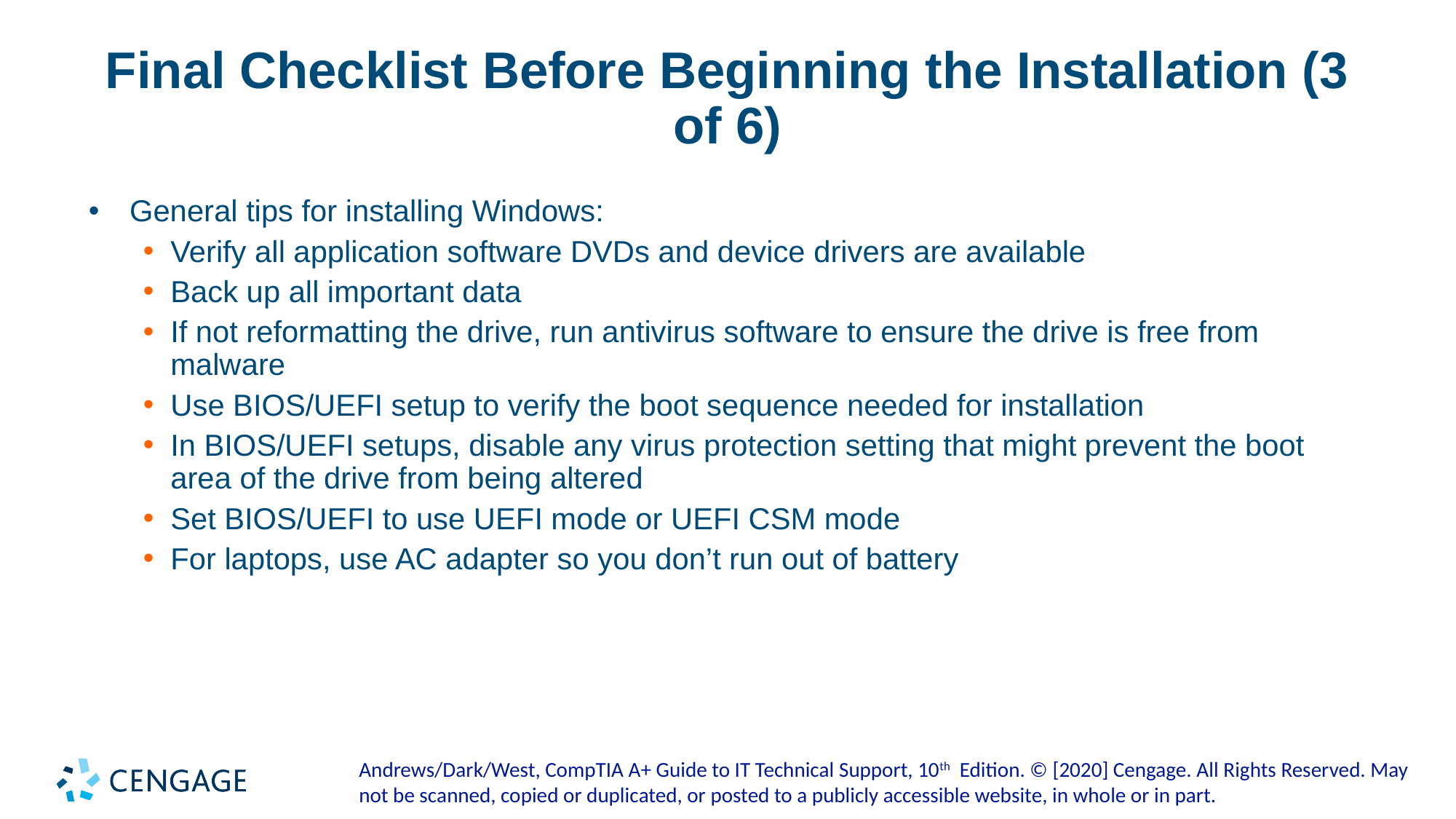

# Final Checklist Before Beginning the Installation (3 of 6)
General tips for installing Windows:
Verify all application software DVDs and device drivers are available
Back up all important data
If not reformatting the drive, run antivirus software to ensure the drive is free from malware
Use BIOS/UEFI setup to verify the boot sequence needed for installation
In BIOS/UEFI setups, disable any virus protection setting that might prevent the boot area of the drive from being altered
Set BIOS/UEFI to use UEFI mode or UEFI CSM mode
For laptops, use AC adapter so you don’t run out of battery